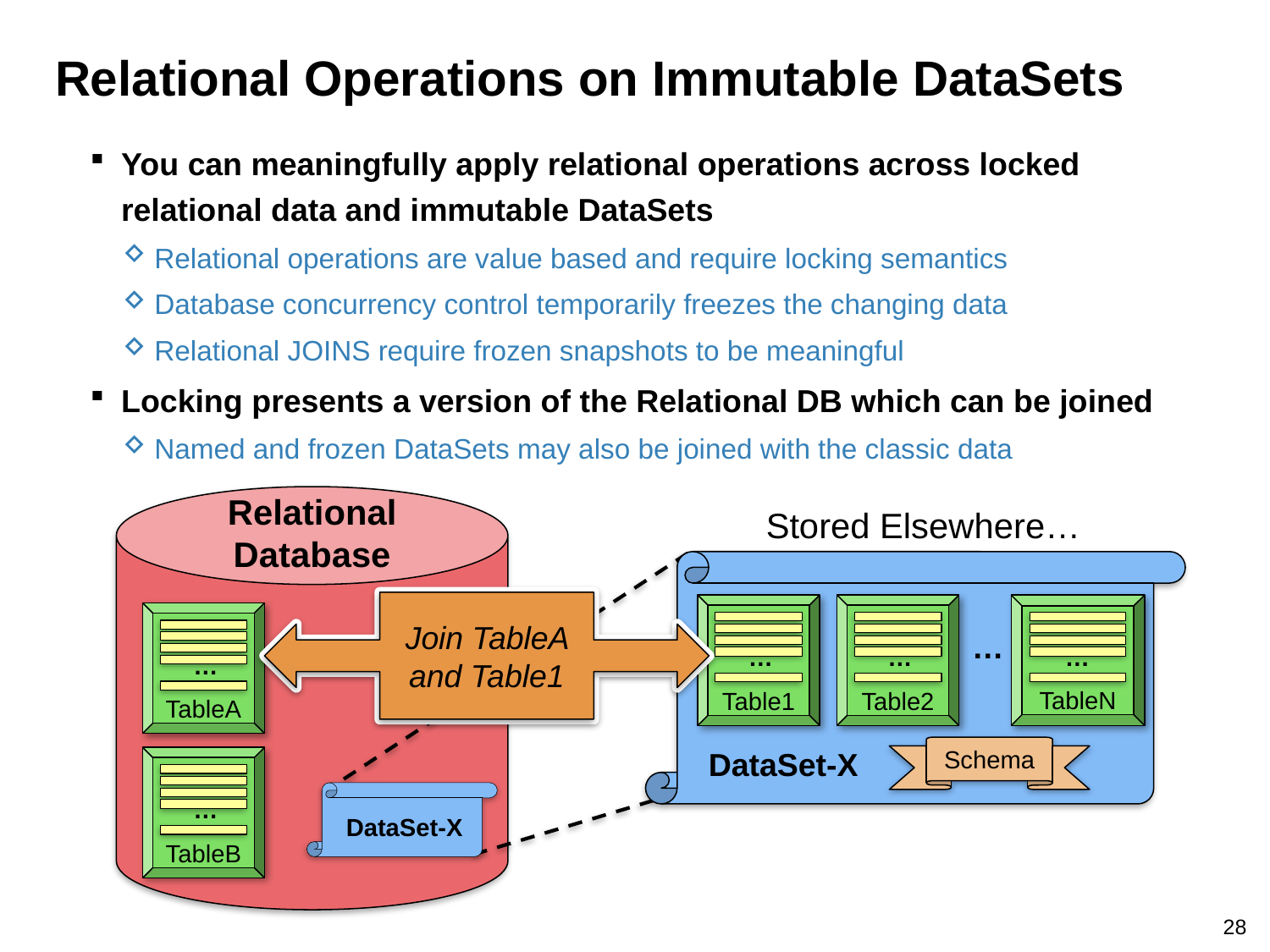

# Relational Operations on Immutable DataSets
You can meaningfully apply relational operations across locked relational data and immutable DataSets
Relational operations are value based and require locking semantics
Database concurrency control temporarily freezes the changing data
Relational JOINS require frozen snapshots to be meaningful
Locking presents a version of the Relational DB which can be joined
Named and frozen DataSets may also be joined with the classic data
Relational
Database

Stored Elsewhere…

Table1

…

Table2

…

TableN

…

…
Schema
DataSet-X
Join TableA and Table1
Join TableA and Table1
TableA

…

TableB

…

DataSet-X
28